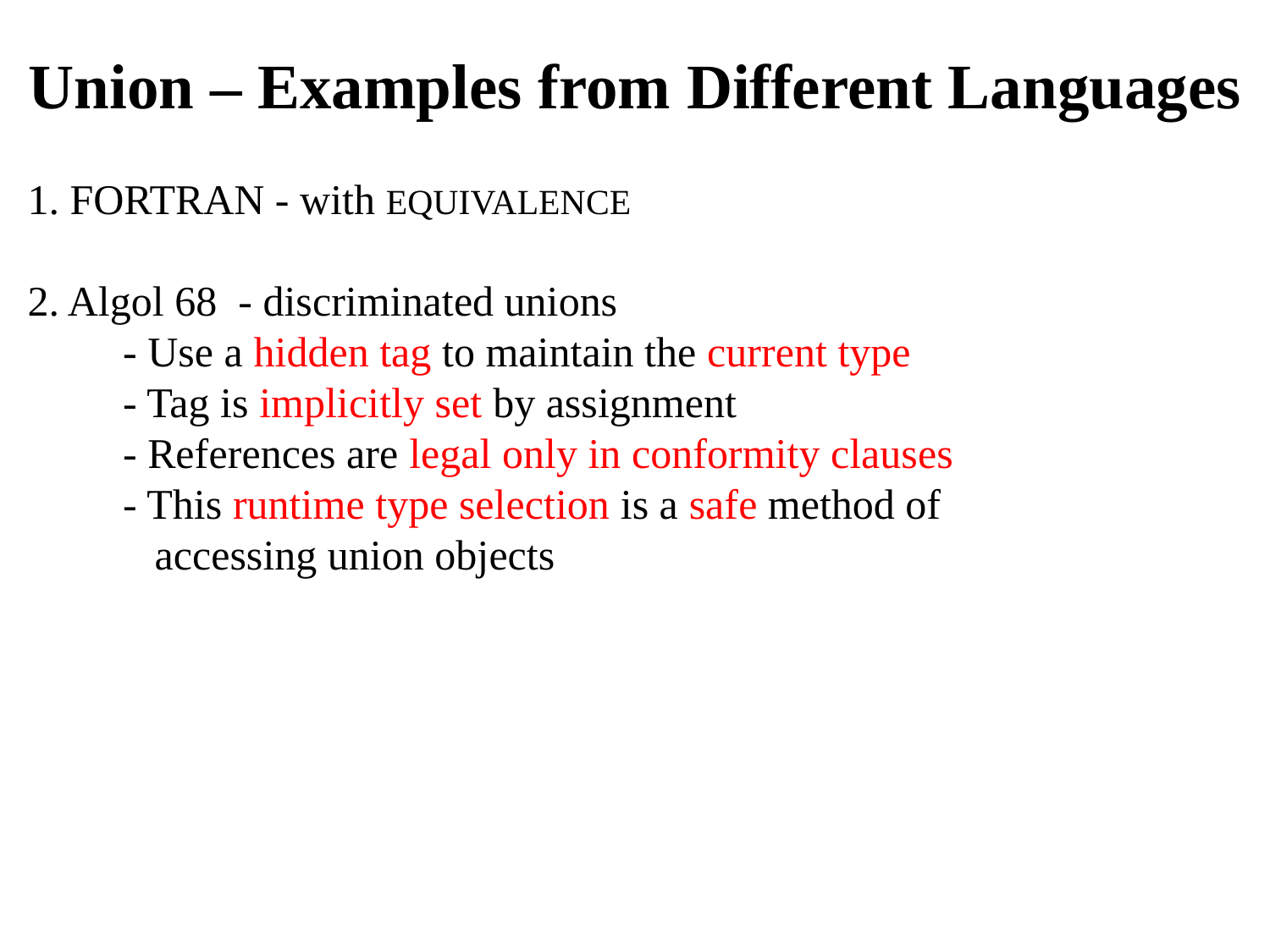

Union – Examples from Different Languages

1. FORTRAN - with EQUIVALENCE

2. Algol 68  - discriminated unions
         - Use a hidden tag to maintain the current type
         - Tag is implicitly set by assignment
         - References are legal only in conformity clauses
         - This runtime type selection is a safe method of
            accessing union objects